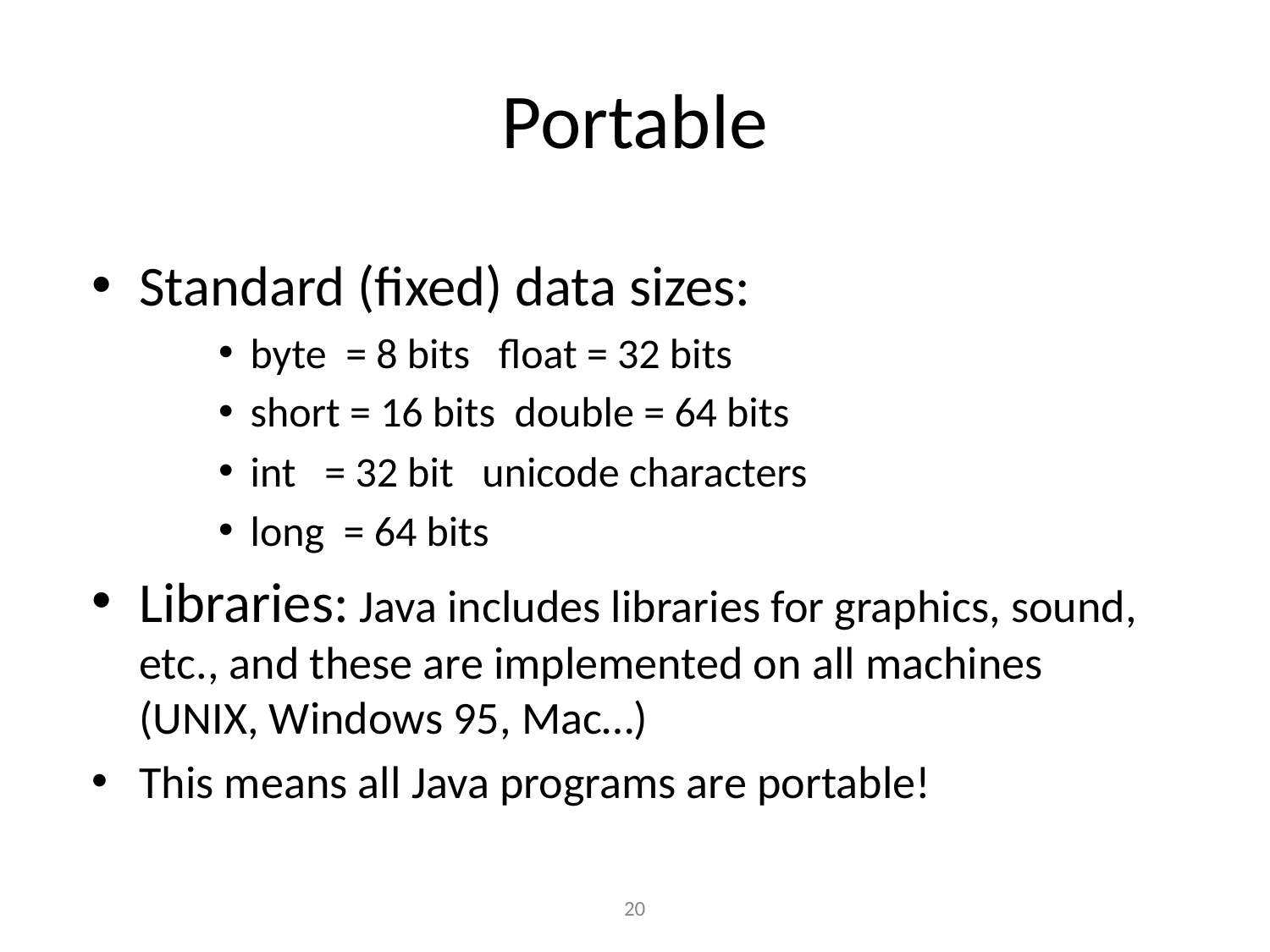

# Portable
Standard (fixed) data sizes:
byte  = 8 bits   float = 32 bits
short = 16 bits  double = 64 bits
int   = 32 bit   unicode characters
long  = 64 bits
Libraries: Java includes libraries for graphics, sound, etc., and these are implemented on all machines (UNIX, Windows 95, Mac…)
This means all Java programs are portable!
20